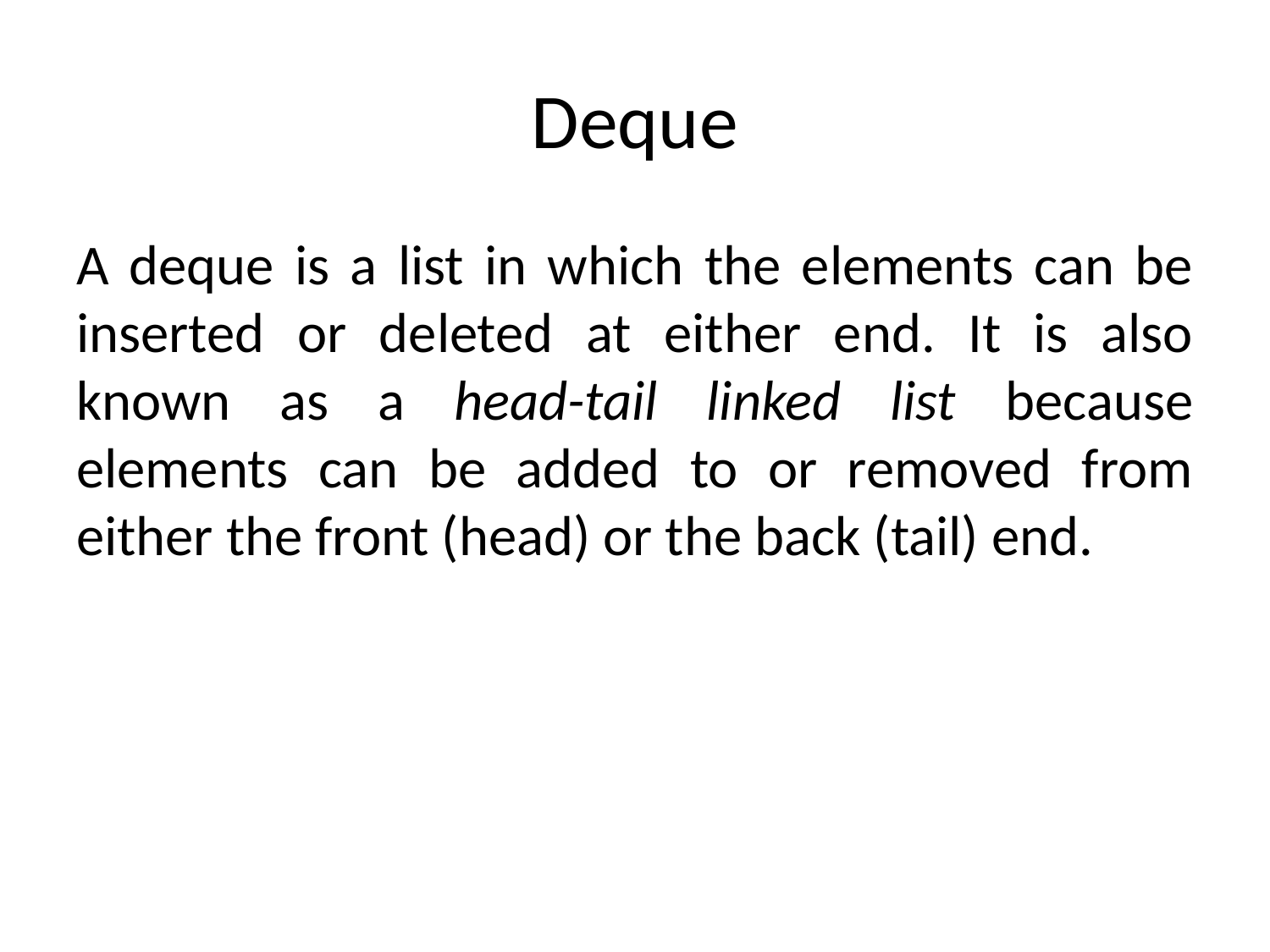

# Deque
A deque is a list in which the elements can be inserted or deleted at either end. It is also known as a head-tail linked list because elements can be added to or removed from either the front (head) or the back (tail) end.